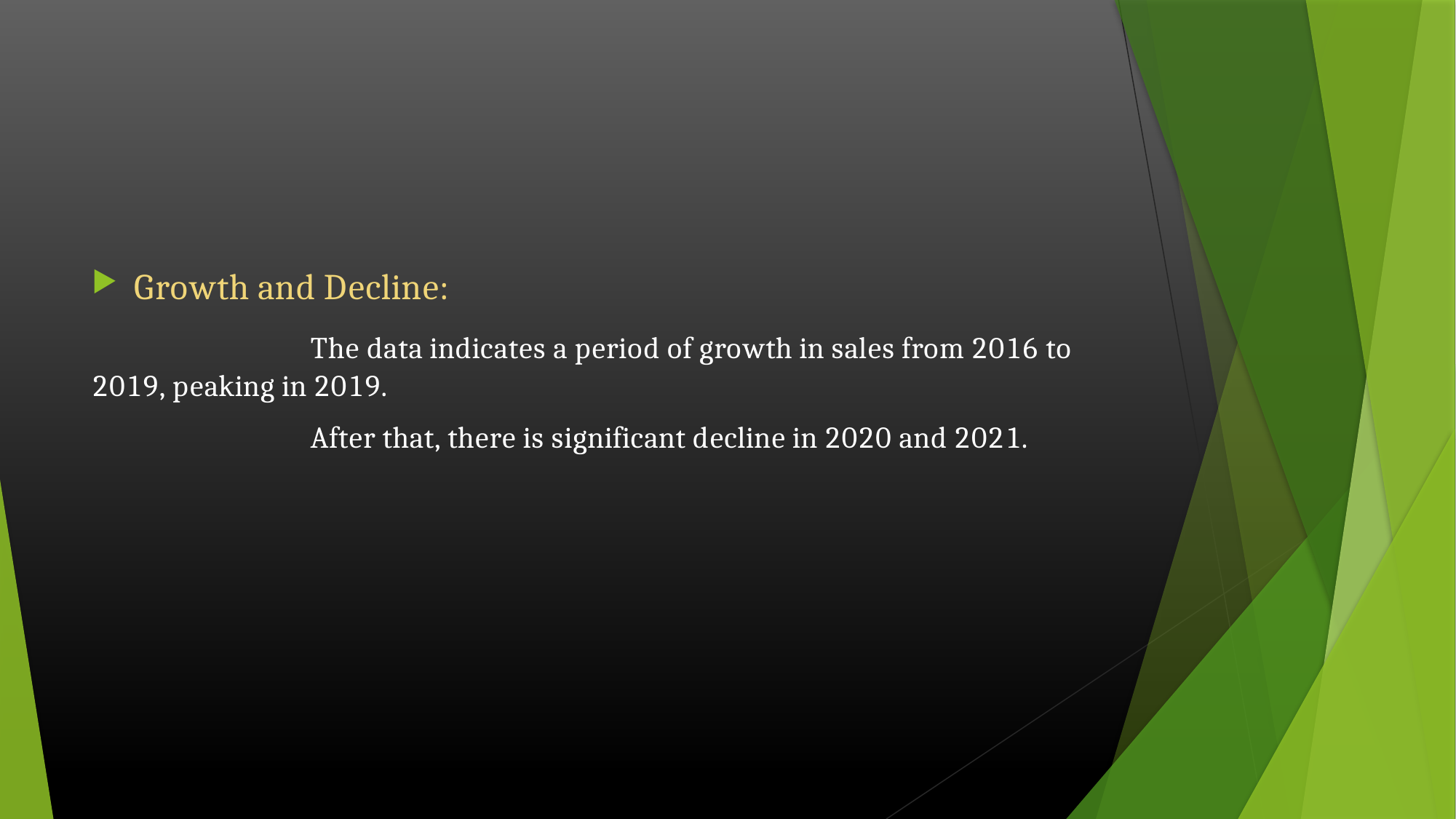

Growth and Decline:
		The data indicates a period of growth in sales from 2016 to 2019, peaking in 2019.
		After that, there is significant decline in 2020 and 2021.